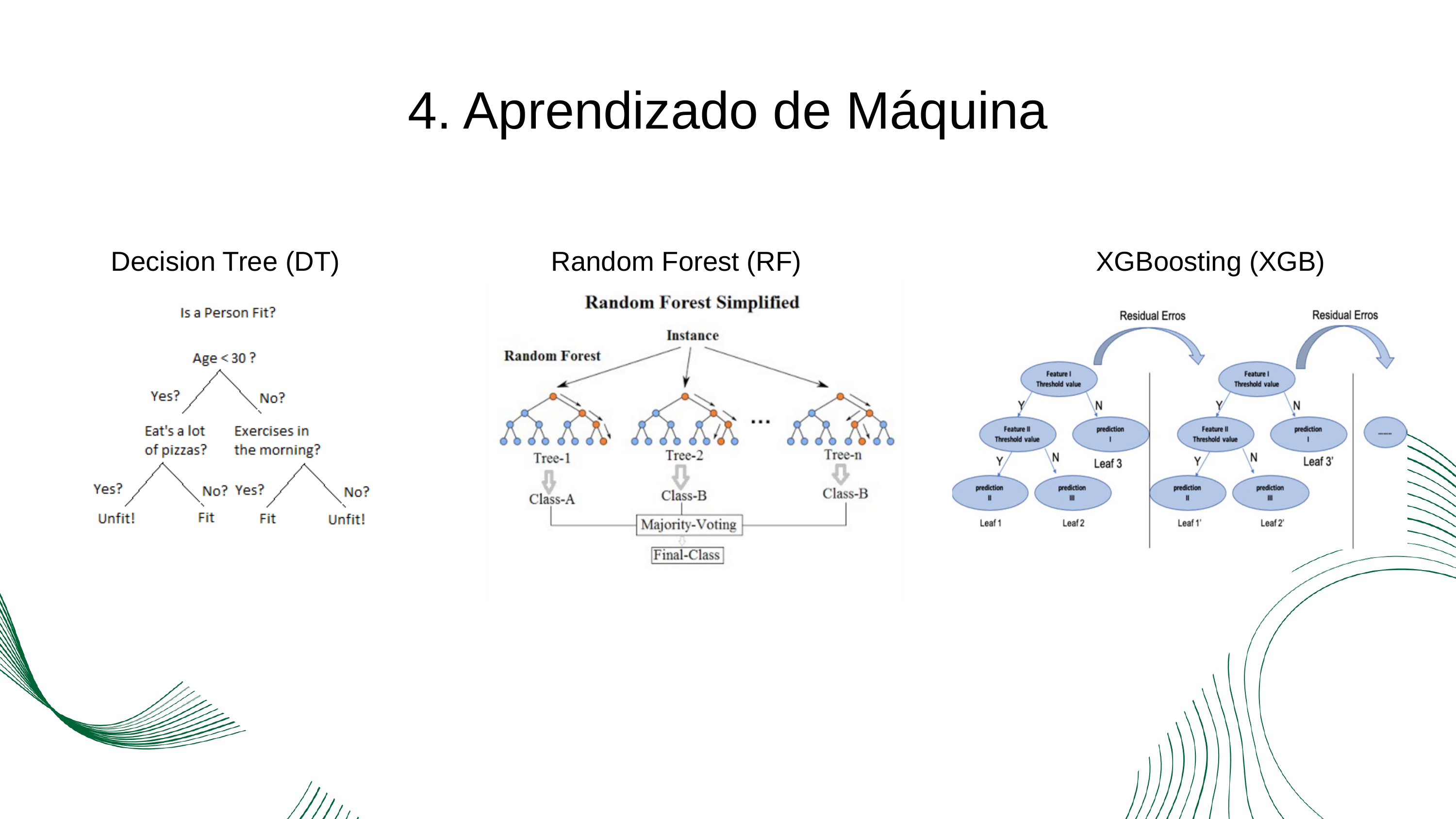

4. Aprendizado de Máquina
Decision Tree (DT)
Random Forest (RF)
XGBoosting (XGB)